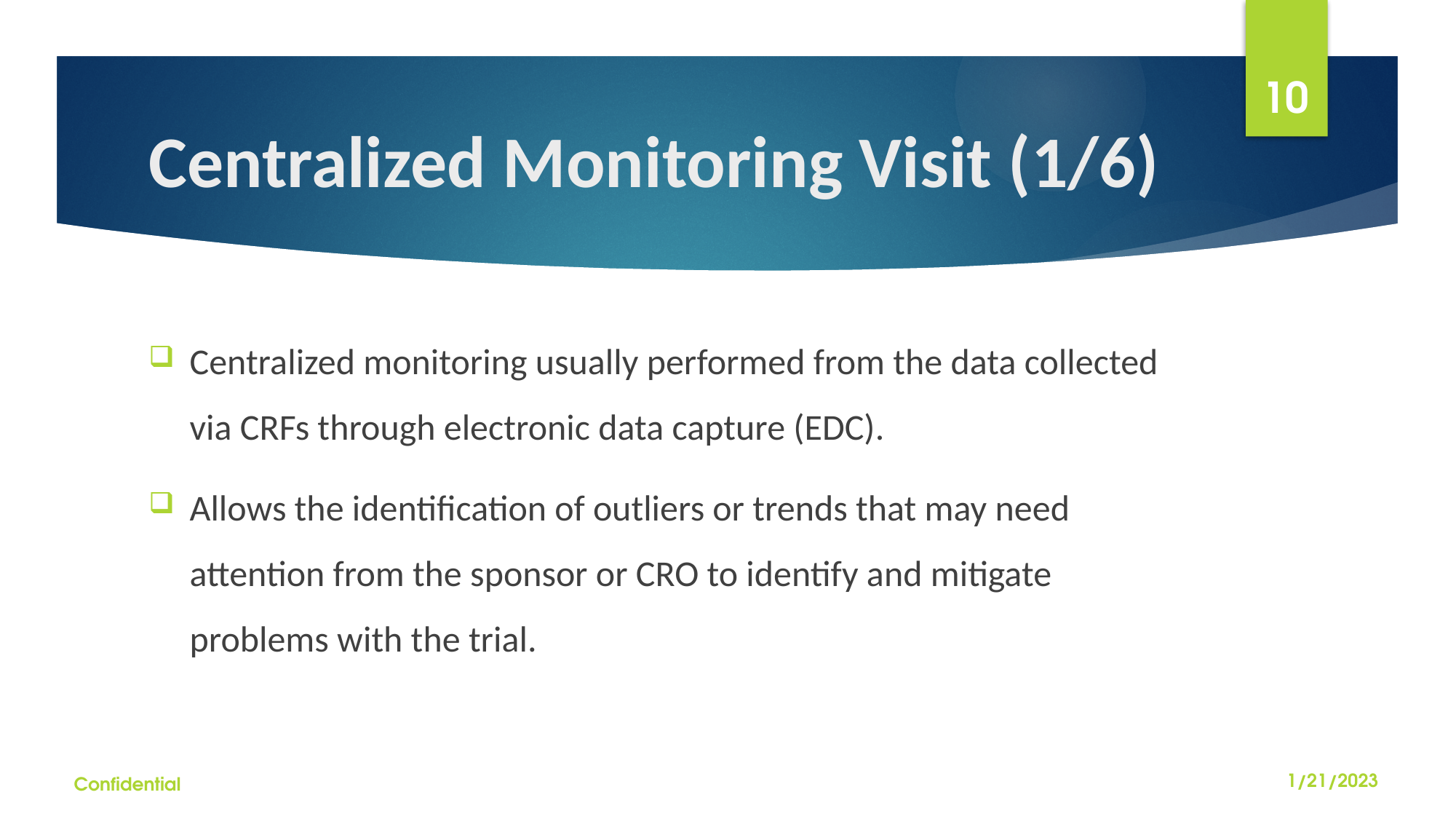

10
# Centralized Monitoring Visit (1/6)
Centralized monitoring usually performed from the data collected via CRFs through electronic data capture (EDC).
Allows the identification of outliers or trends that may need attention from the sponsor or CRO to identify and mitigate problems with the trial.
Confidential
1/21/2023